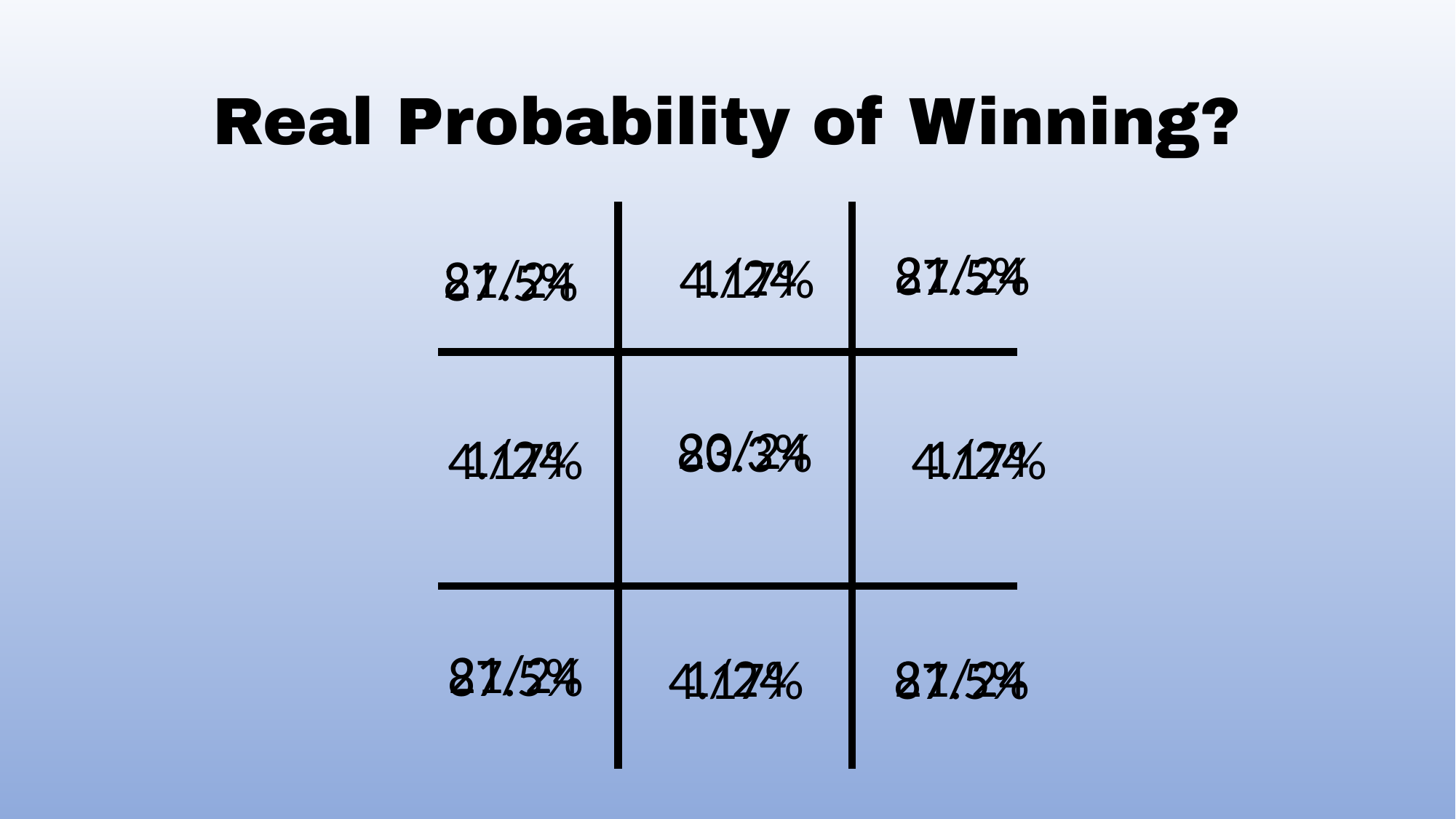

# Real Probability of Winning?
21/24
1/24
21/24
20/24
1/24
1/24
21/24
1/24
21/24
87.5%
4.17%
87.5%
83.3%
4.17%
4.17%
87.5%
4.17%
87.5%